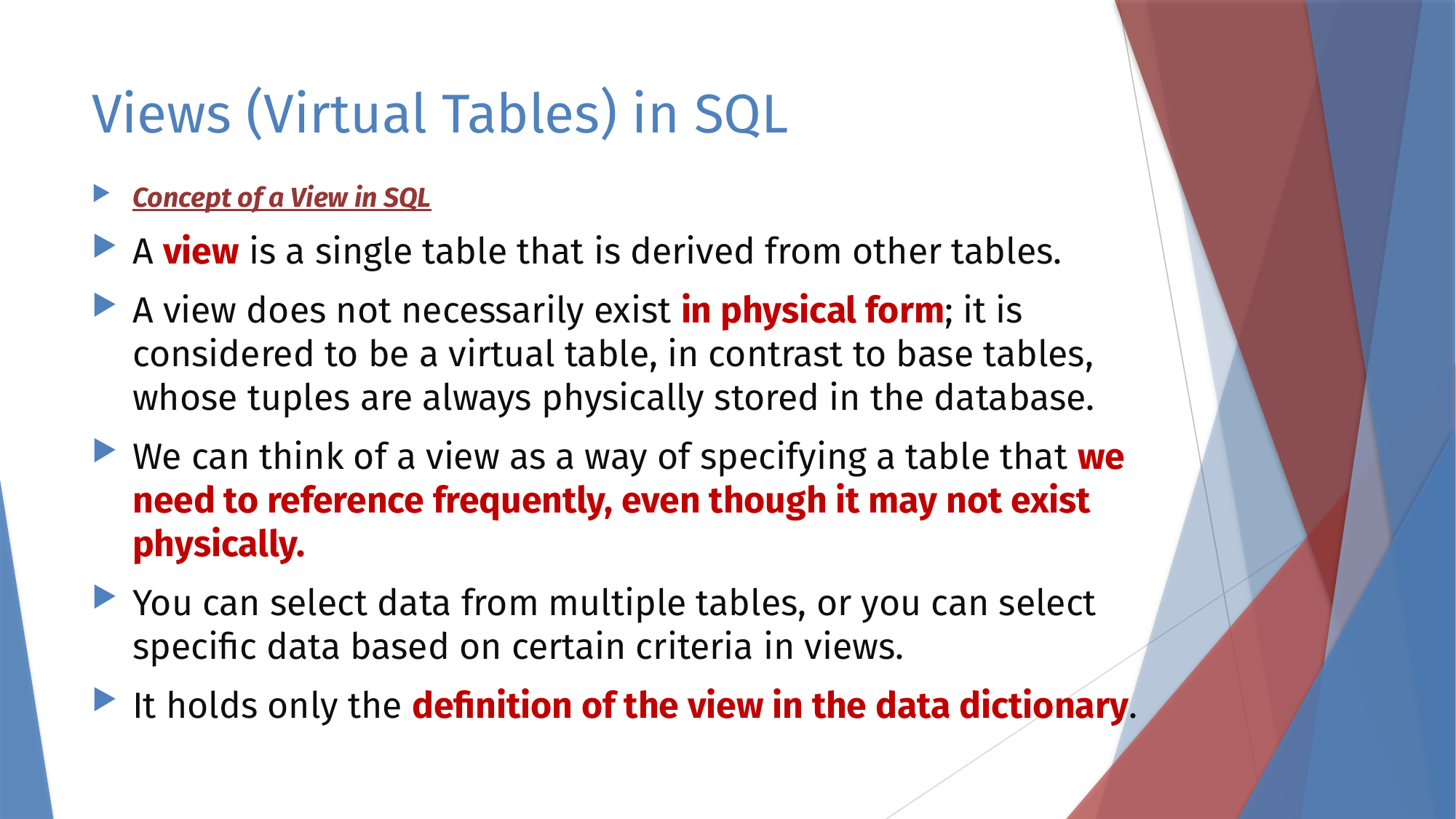

# Views (Virtual Tables) in SQL
Concept of a View in SQL
A view is a single table that is derived from other tables.
A view does not necessarily exist in physical form; it is considered to be a virtual table, in contrast to base tables, whose tuples are always physically stored in the database.
We can think of a view as a way of specifying a table that we need to reference frequently, even though it may not exist physically.
You can select data from multiple tables, or you can select specific data based on certain criteria in views.
It holds only the definition of the view in the data dictionary.